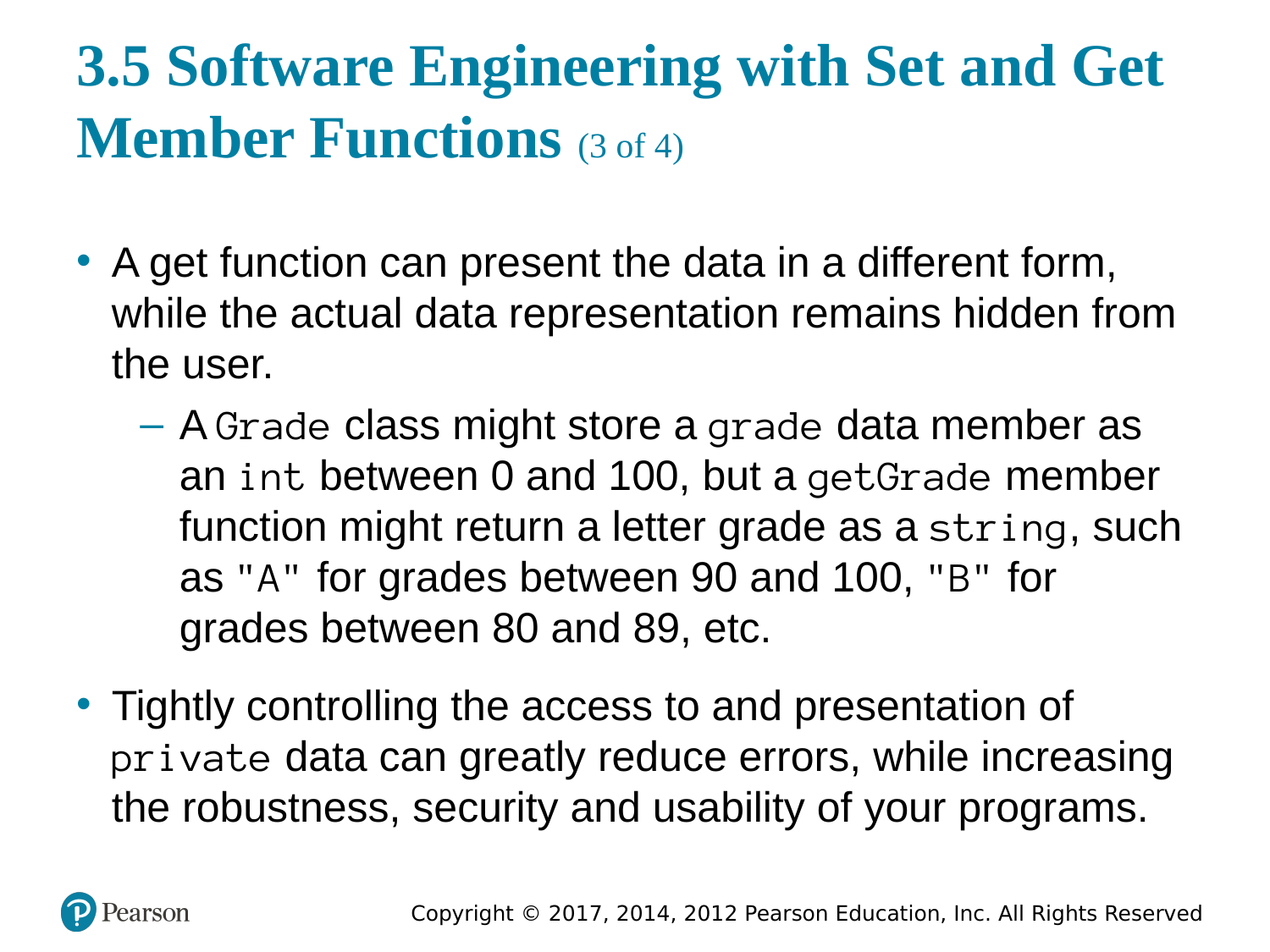

# 3.5 Software Engineering with Set and Get Member Functions (3 of 4)
A get function can present the data in a different form, while the actual data representation remains hidden from the user.
A Grade class might store a grade data member as an int between 0 and 100, but a getGrade member function might return a letter grade as a string, such as "A" for grades between 90 and 100, "B" for grades between 80 and 89, etc.
Tightly controlling the access to and presentation of private data can greatly reduce errors, while increasing the robustness, security and usability of your programs.